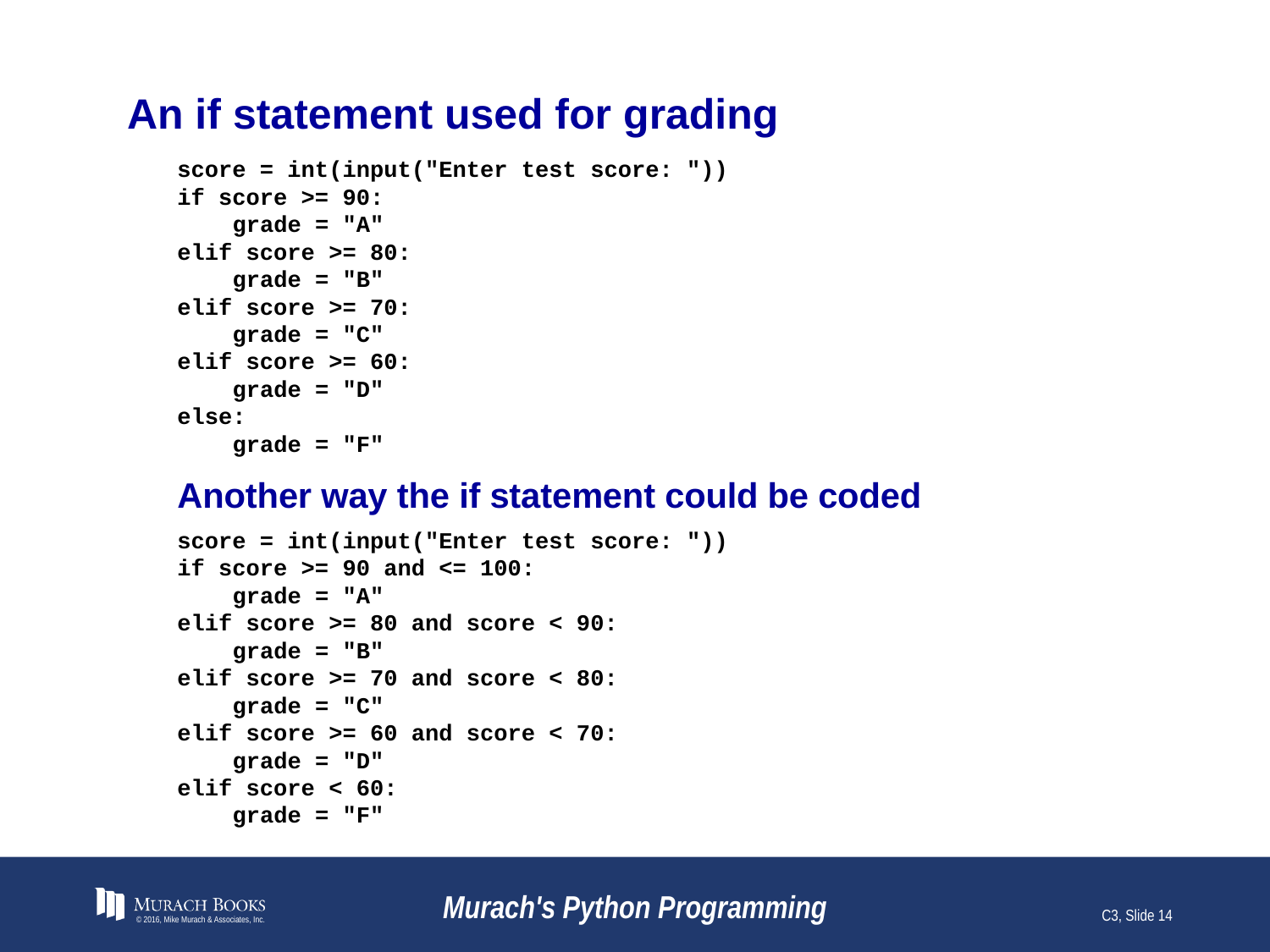

# An if statement used for grading
score = int(input("Enter test score: "))
if score >= 90:
    grade = "A"
elif score >= 80:
    grade = "B"
elif score >= 70:
    grade = "C"
elif score >= 60:
    grade = "D"
else:
    grade = "F"
Another way the if statement could be coded
score = int(input("Enter test score: "))
if score >= 90 and <= 100:
    grade = "A"
elif score >= 80 and score < 90:
    grade = "B"
elif score >= 70 and score < 80:
    grade = "C"
elif score >= 60 and score < 70:
    grade = "D"
elif score < 60:
    grade = "F"

© 2016, Mike Murach & Associates, Inc.
Murach's Python Programming

C3, Slide 14